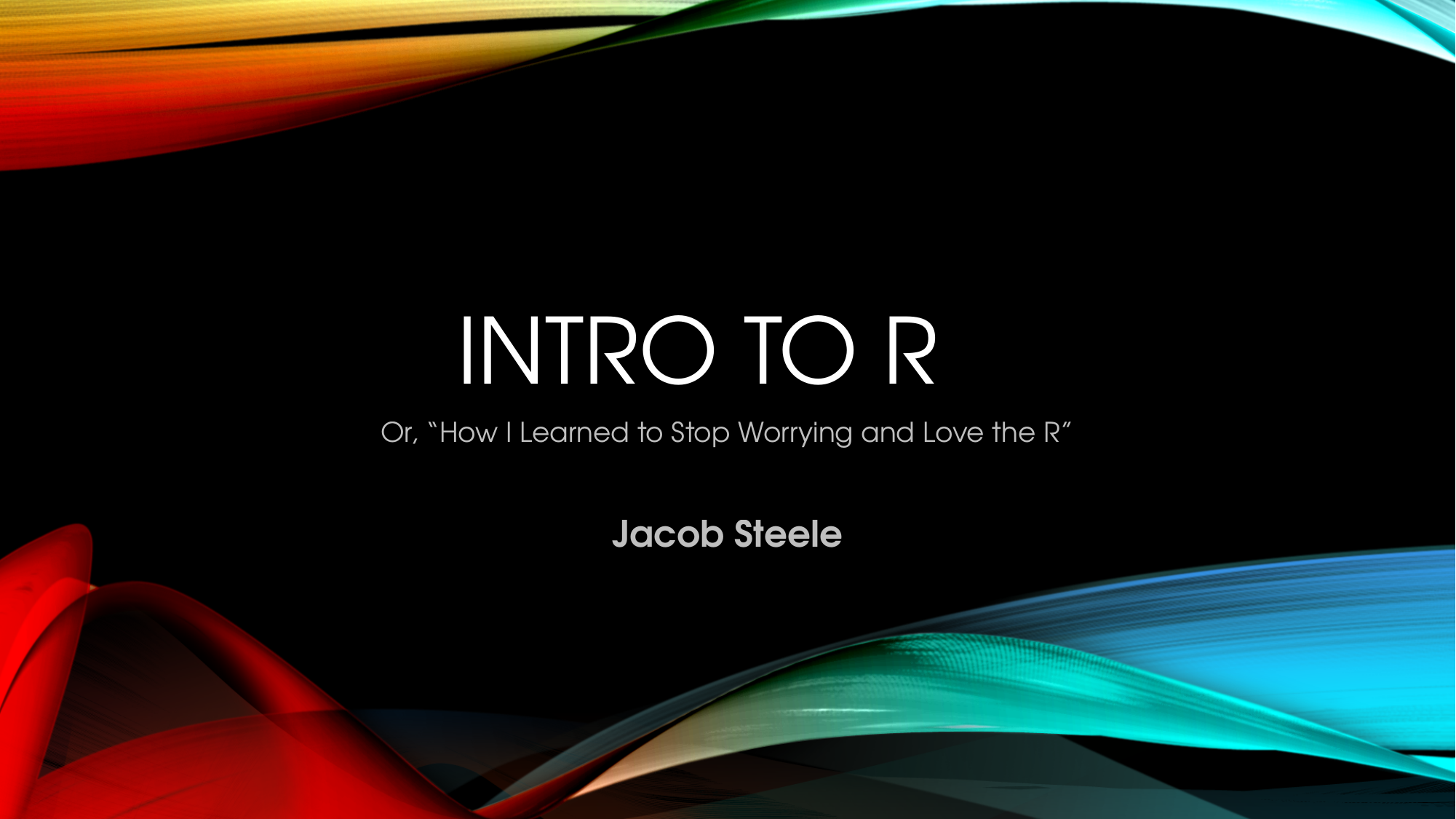

# Intro to R
Or, “How I Learned to Stop Worrying and Love the R”

Jacob Steele